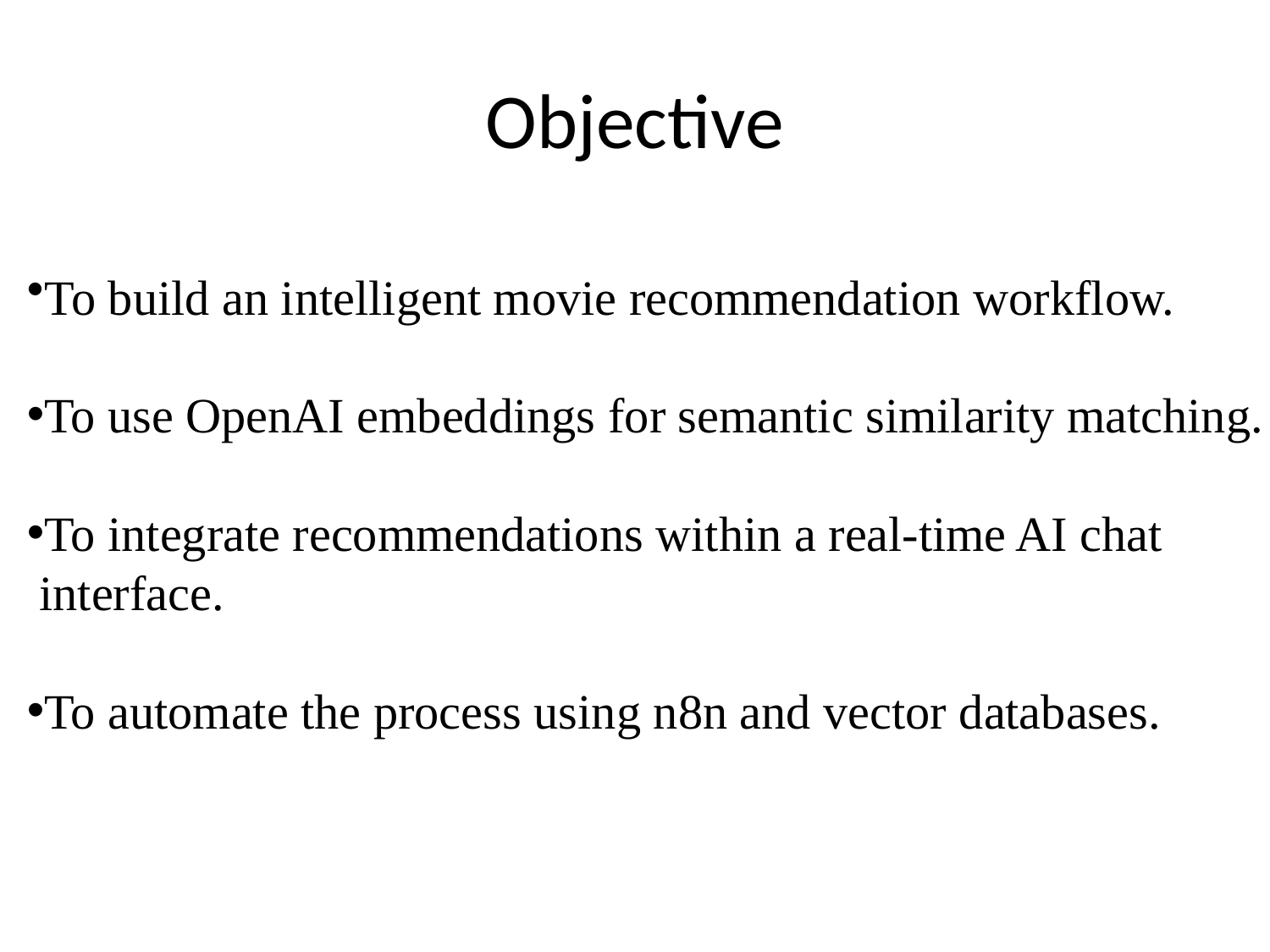

# Objective
To build an intelligent movie recommendation workflow.

To use OpenAI embeddings for semantic similarity matching.

To integrate recommendations within a real-time AI chat
 interface.

To automate the process using n8n and vector databases.